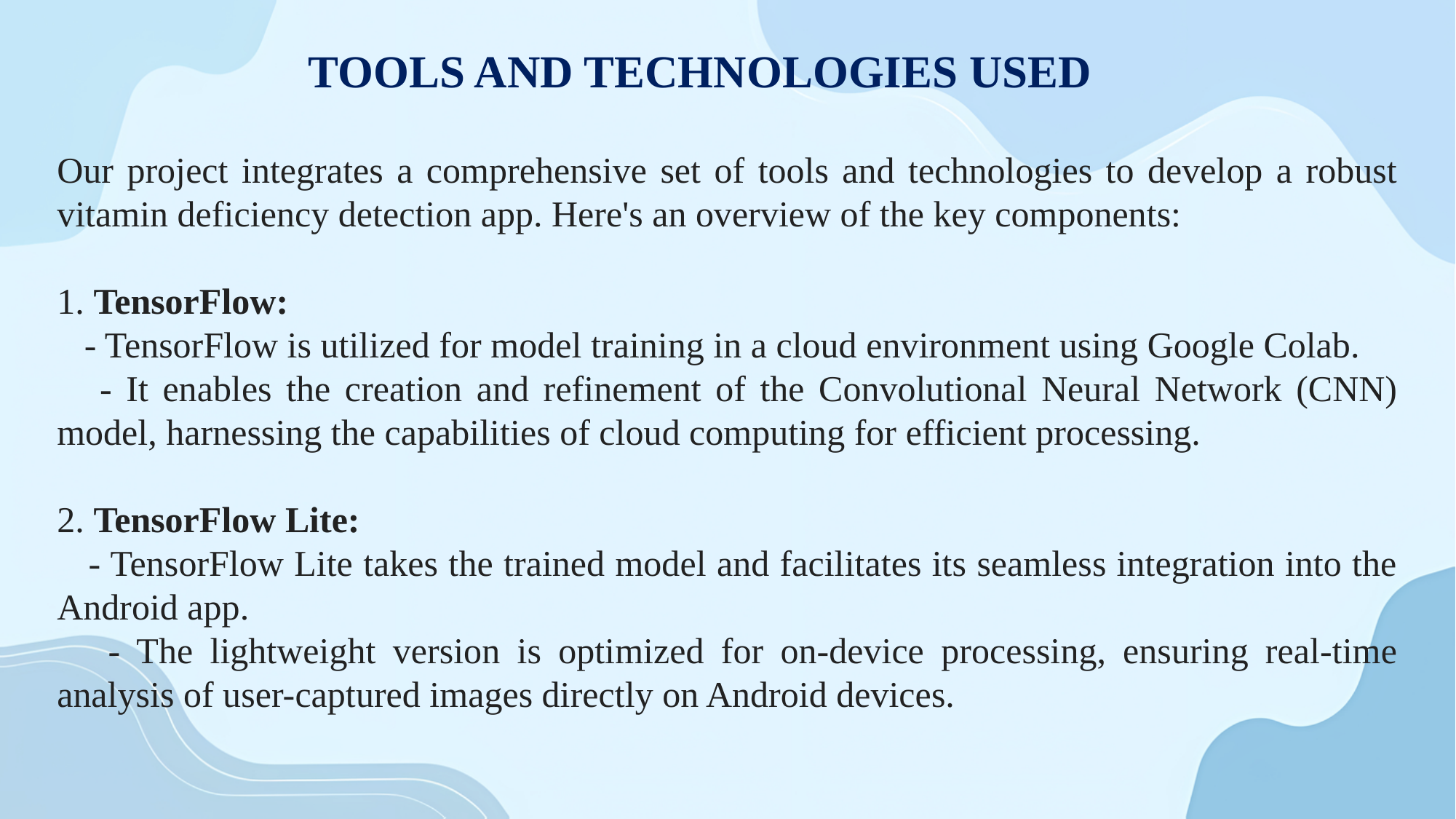

# TOOLS AND TECHNOLOGIES USED
Our project integrates a comprehensive set of tools and technologies to develop a robust vitamin deficiency detection app. Here's an overview of the key components:

1. TensorFlow:
   - TensorFlow is utilized for model training in a cloud environment using Google Colab.
   - It enables the creation and refinement of the Convolutional Neural Network (CNN) model, harnessing the capabilities of cloud computing for efficient processing.

2. TensorFlow Lite:
   - TensorFlow Lite takes the trained model and facilitates its seamless integration into the Android app.
   - The lightweight version is optimized for on-device processing, ensuring real-time analysis of user-captured images directly on Android devices.